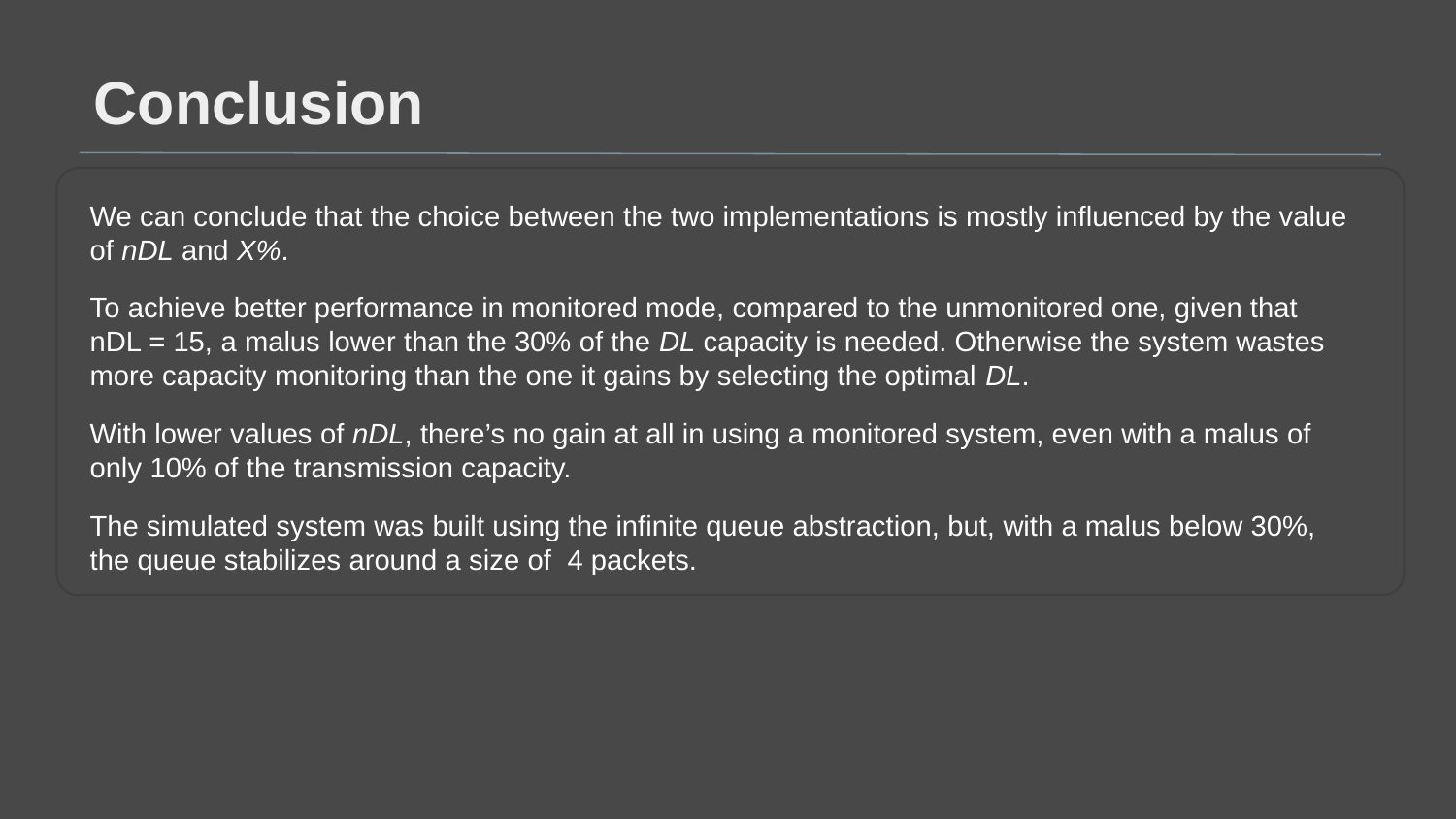

Conclusion

We can conclude that the choice between the two implementations is mostly influenced by the value of nDL and X%.
To achieve better performance in monitored mode, compared to the unmonitored one, given that     nDL = 15, a malus lower than the 30% of the DL capacity is needed. Otherwise the system wastes more capacity monitoring than the one it gains by selecting the optimal DL.
With lower values of nDL, there’s no gain at all in using a monitored system, even with a malus of only 10% of the transmission capacity.
The simulated system was built using the infinite queue abstraction, but, with a malus below 30%, the queue stabilizes around a size of  4 packets.